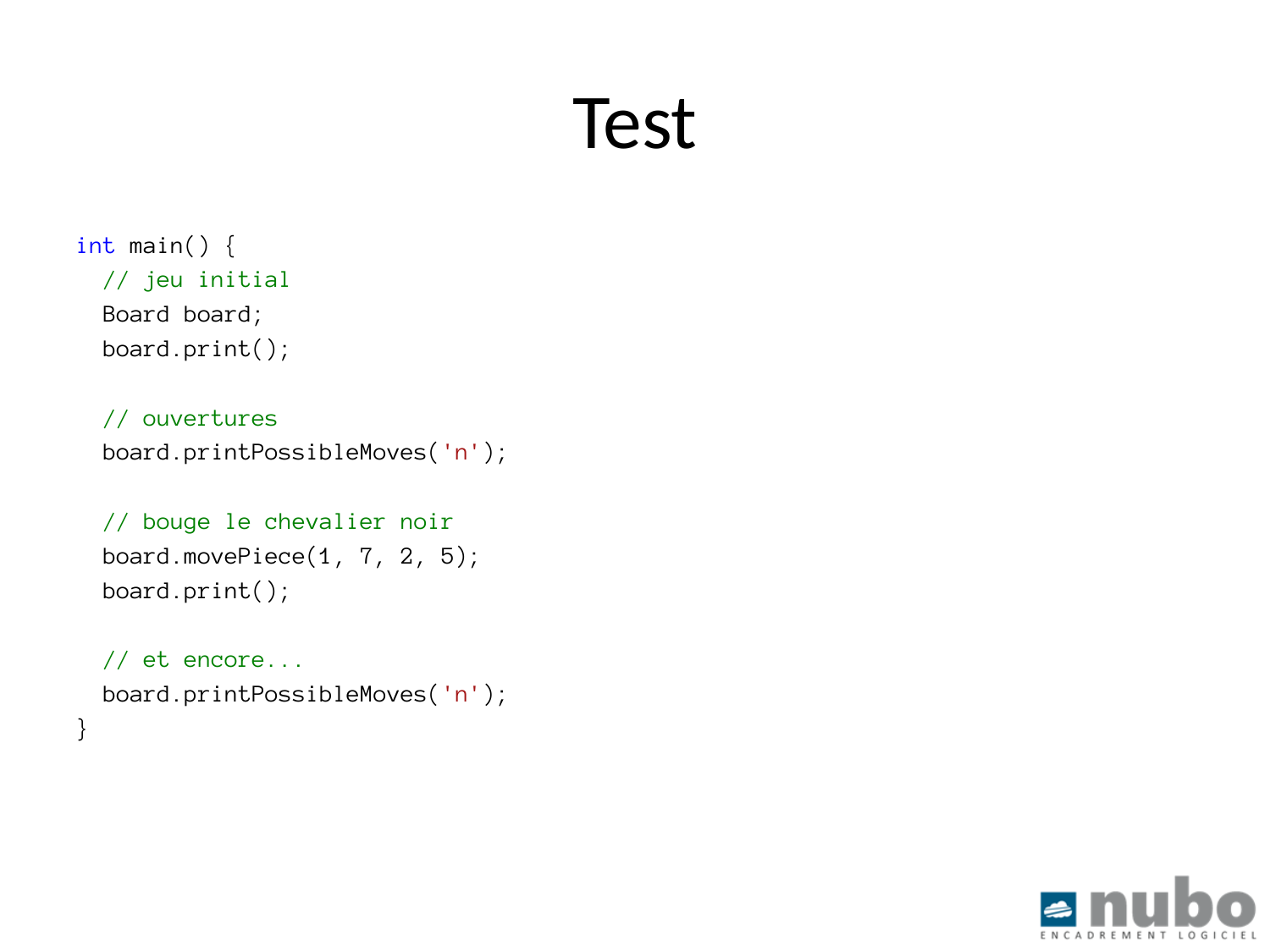

# Test
int main() {
  // jeu initial
  Board board;
  board.print();

  // ouvertures
  board.printPossibleMoves('n');

  // bouge le chevalier noir
  board.movePiece(1, 7, 2, 5);
  board.print();

  // et encore...
  board.printPossibleMoves('n');
}